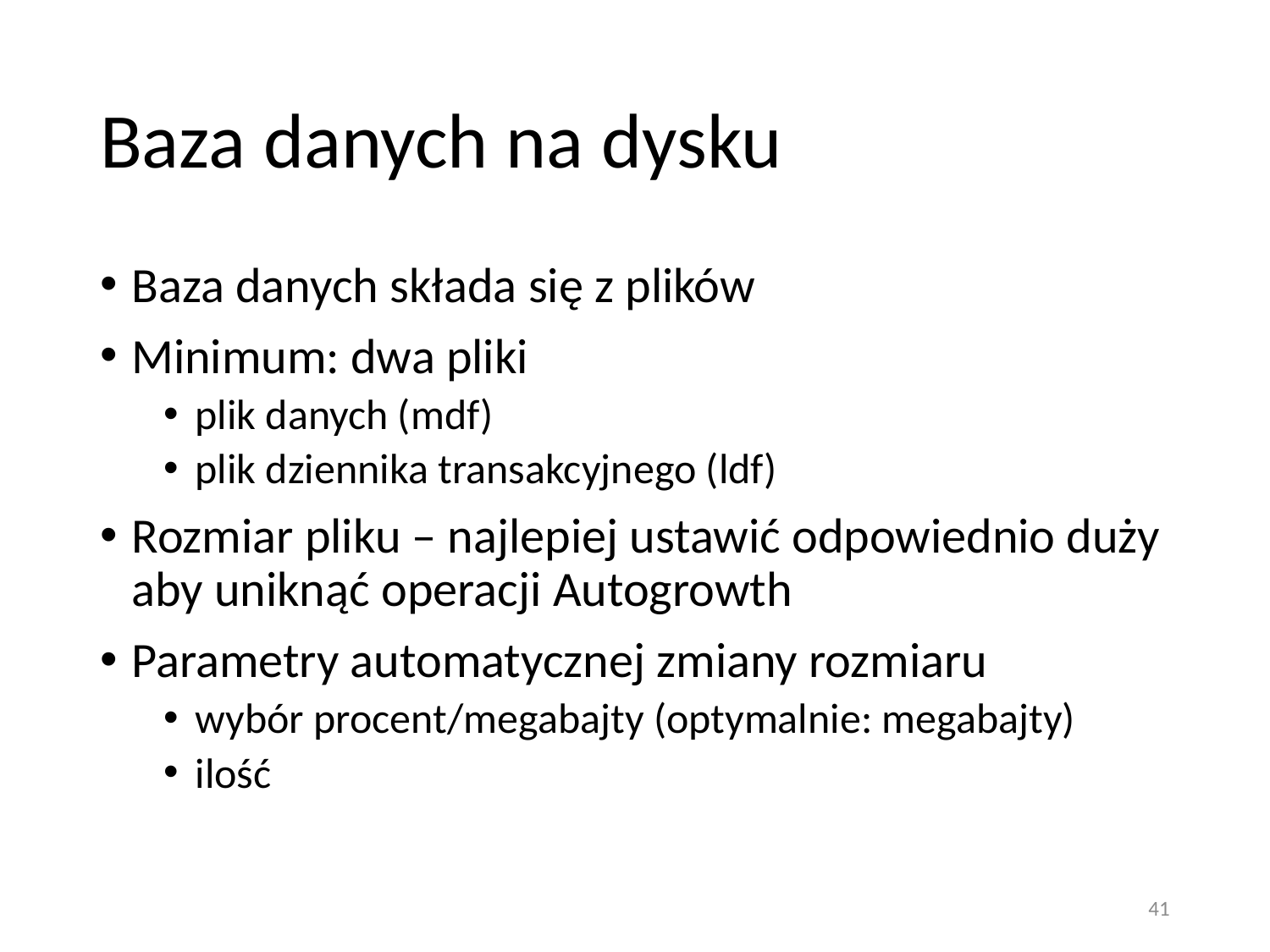

# Baza danych na dysku
Baza danych składa się z plików
Minimum: dwa pliki
plik danych (mdf)
plik dziennika transakcyjnego (ldf)
Rozmiar pliku – najlepiej ustawić odpowiednio duży aby uniknąć operacji Autogrowth
Parametry automatycznej zmiany rozmiaru
wybór procent/megabajty (optymalnie: megabajty)
ilość
41